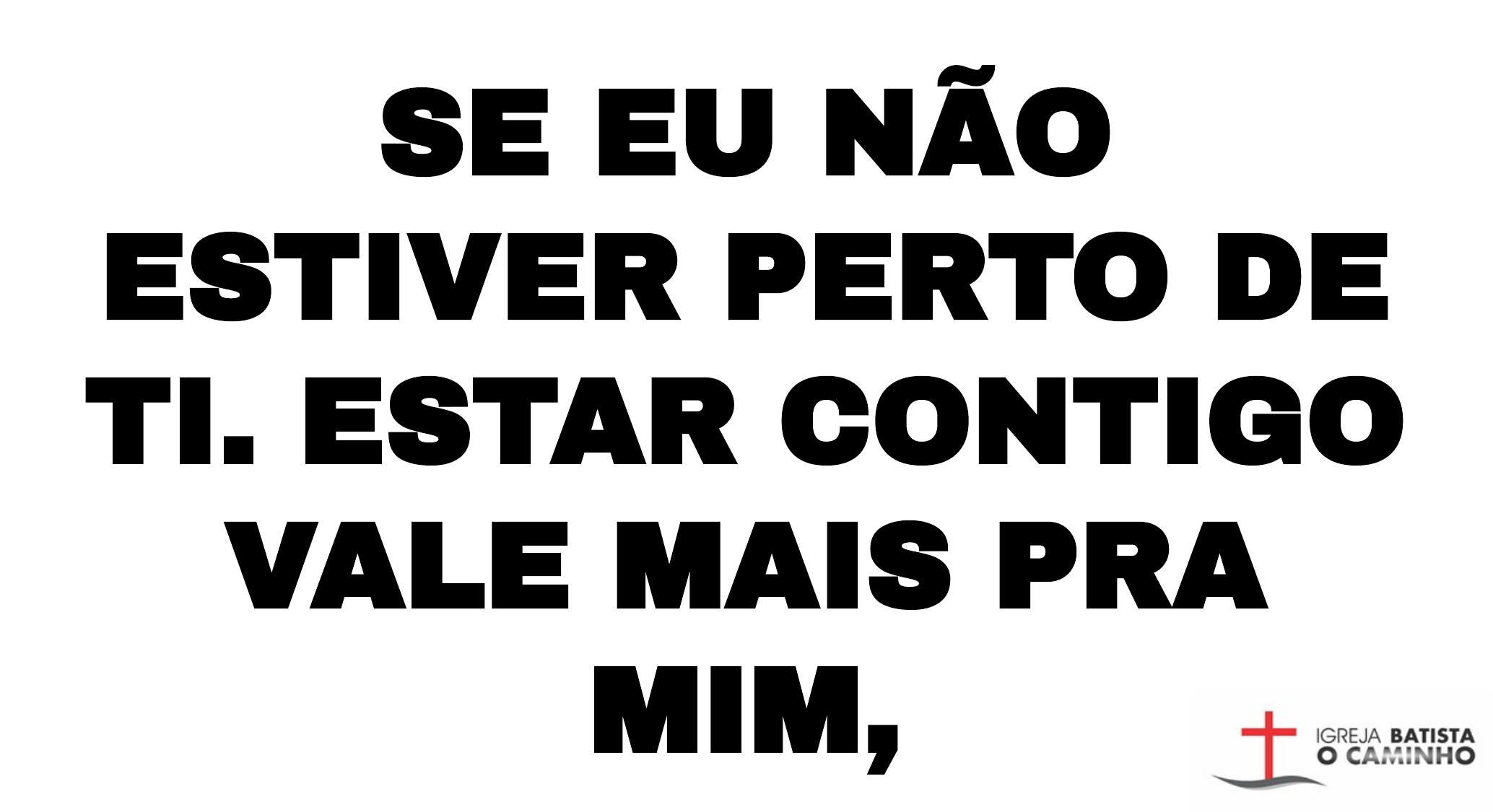

SE EU NÃO ESTIVER PERTO DE TI. ESTAR CONTIGO VALE MAIS PRA MIM,